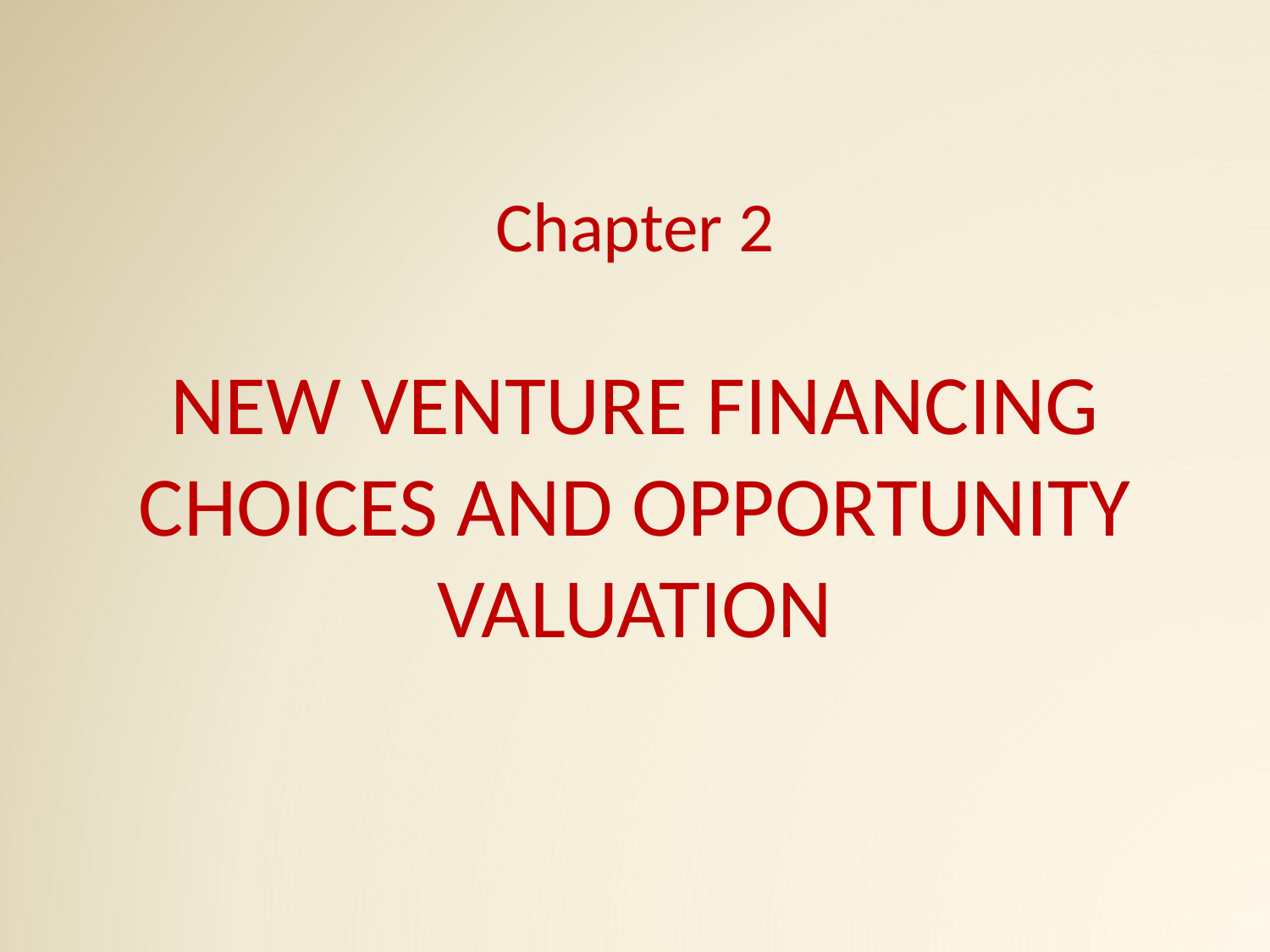

# Chapter 2 NEW VENTURE FINANCING CHOICES AND OPPORTUNITY VALUATION